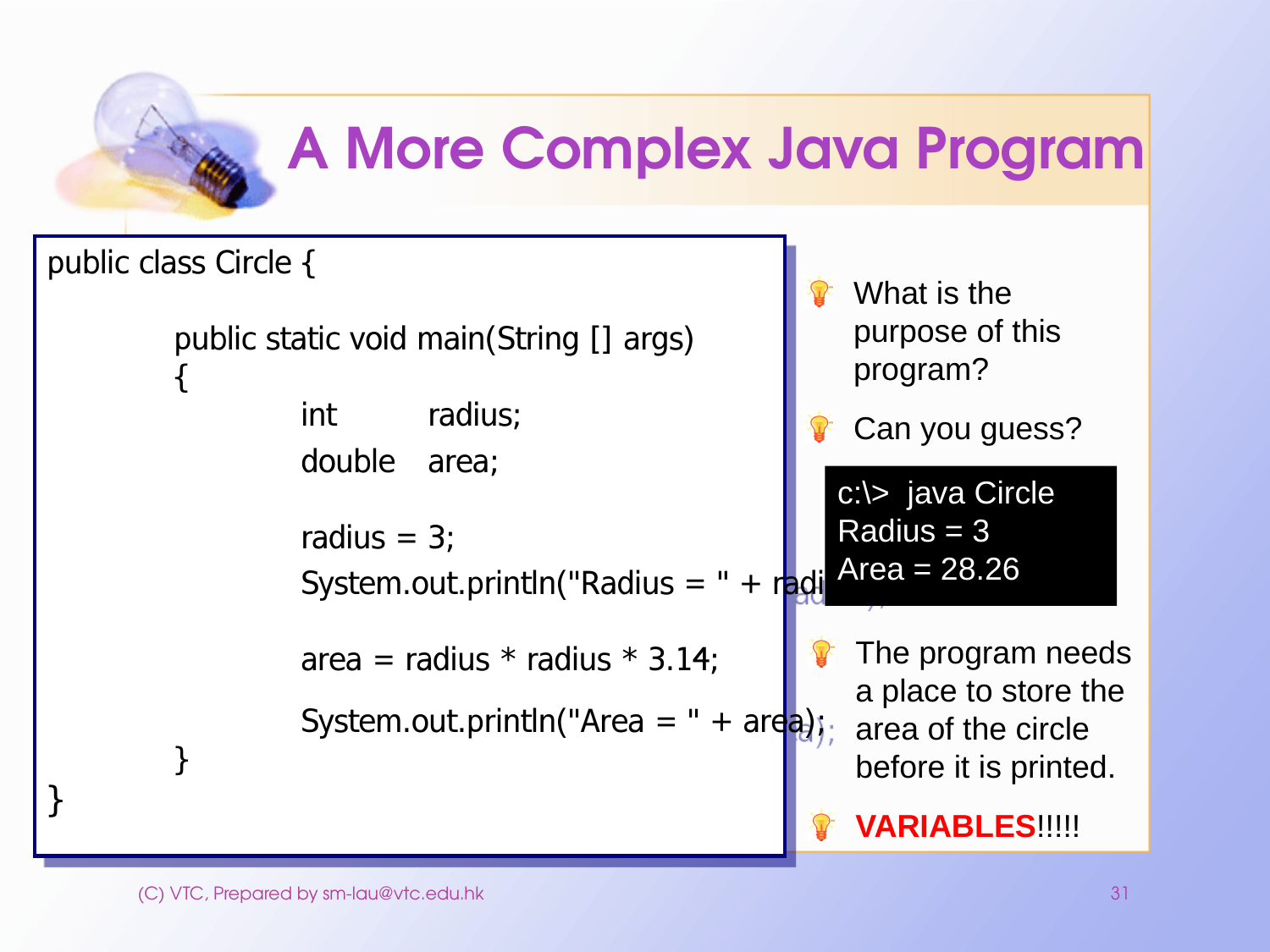

# A More Complex Java Program
public class Circle {

	public static void main(String [] args)
	{
		int	radius;
		double	area;

		radius = 3;
		System.out.println("Radius = " + radius);

		area = radius * radius * 3.14;
		System.out.println("Area = " + area);
	}
}
What is the purpose of this program?
Can you guess?
c:\>  java Circle
Radius = 3
Area = 28.26
The program needs a place to store the area of the circle before it is printed.
VARIABLES!!!!!
(C) VTC, Prepared by sm-lau@vtc.edu.hk
31